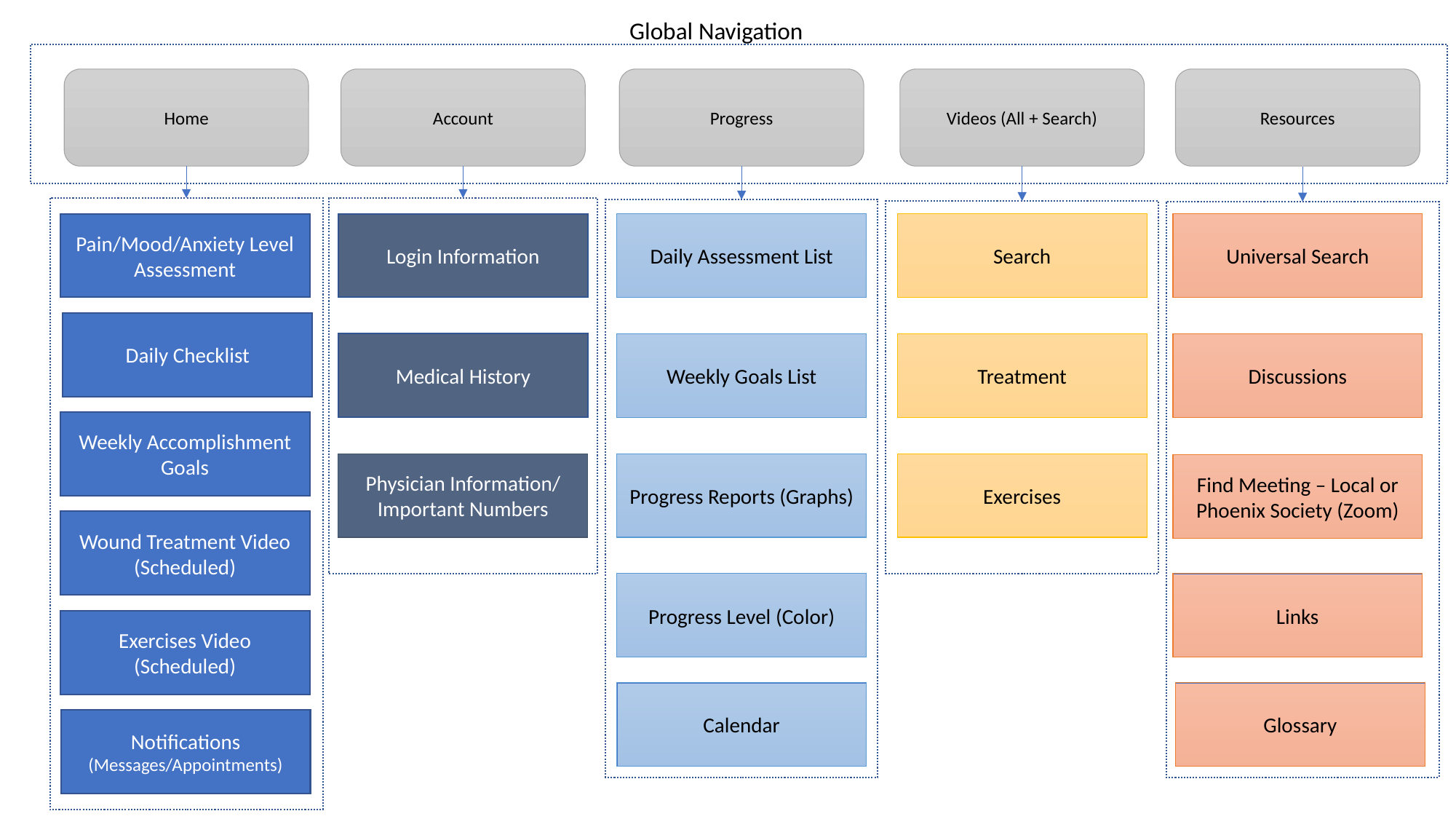

Global Navigation

Home
Account
Progress
Videos (All + Search)
Resources

Pain/Mood/Anxiety Level Assessment
Login Information
Daily Assessment List
Search
Universal Search
Daily Checklist
Medical History
Weekly Goals List
Treatment
Discussions
Weekly Accomplishment
Goals
Physician Information/ Important Numbers
Exercises
Progress Reports (Graphs)
Find Meeting – Local or Phoenix Society (Zoom)
Wound Treatment Video (Scheduled)
Progress Level (Color)
Links
Exercises Video (Scheduled)
Calendar
Glossary
Notifications
(Messages/Appointments)